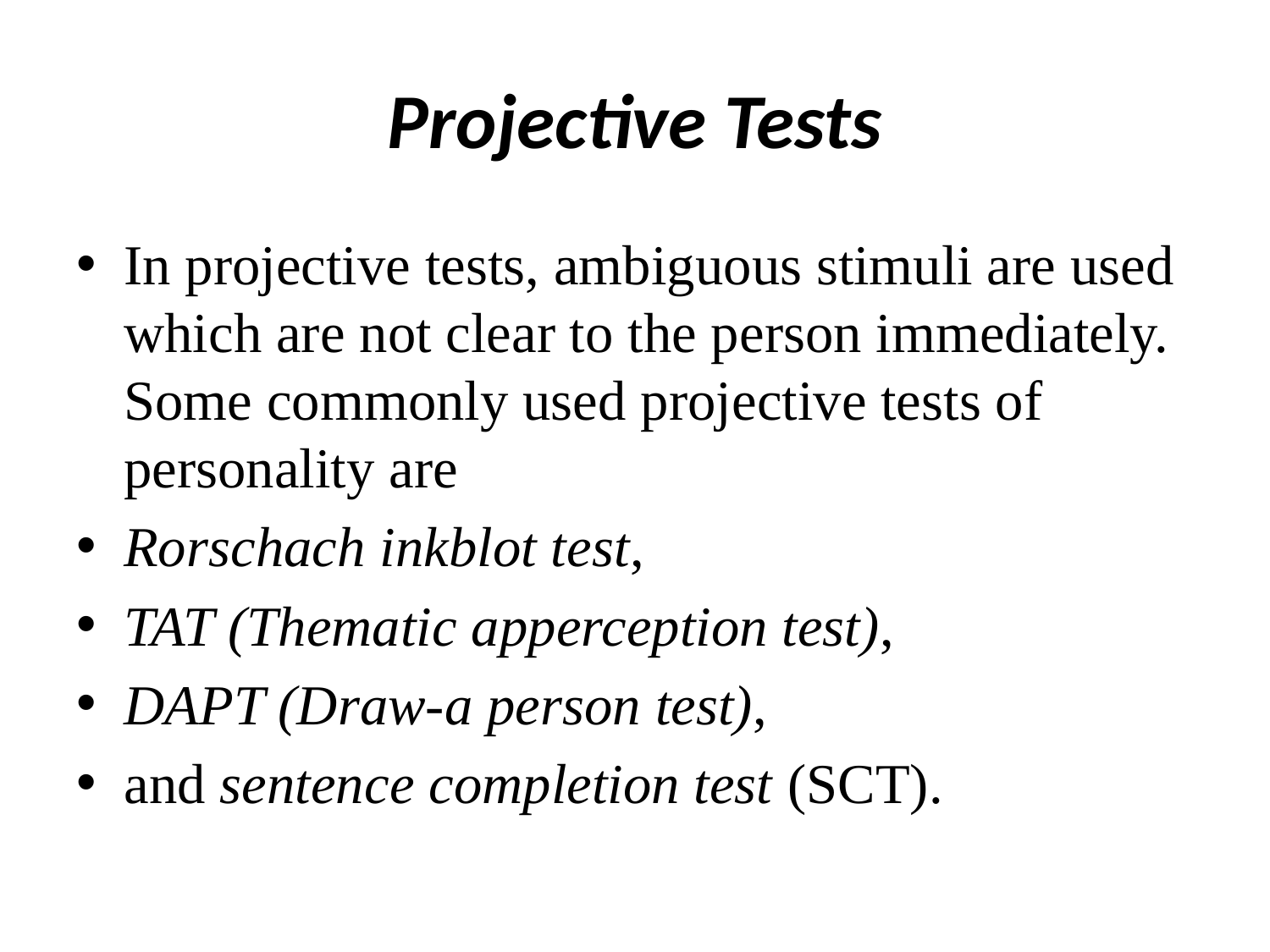

# Projective Tests
In projective tests, ambiguous stimuli are used which are not clear to the person immediately. Some commonly used projective tests of personality are
Rorschach inkblot test,
TAT (Thematic apperception test),
DAPT (Draw-a person test),
and sentence completion test (SCT).